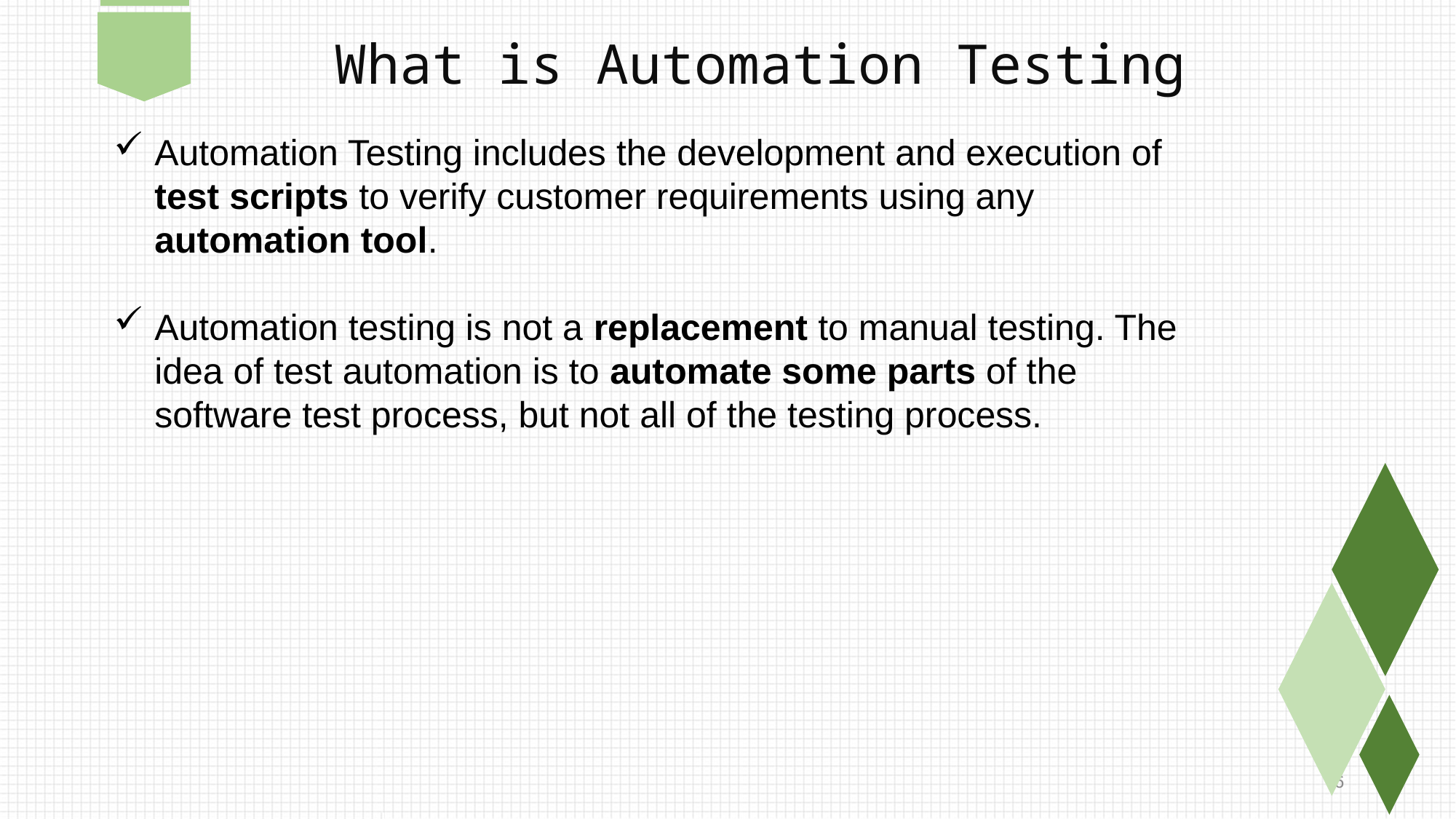

What is Automation Testing
Automation Testing includes the development and execution of test scripts to verify customer requirements using any automation tool.

Automation testing is not a replacement to manual testing. The idea of test automation is to automate some parts of the software test process, but not all of the testing process.

6